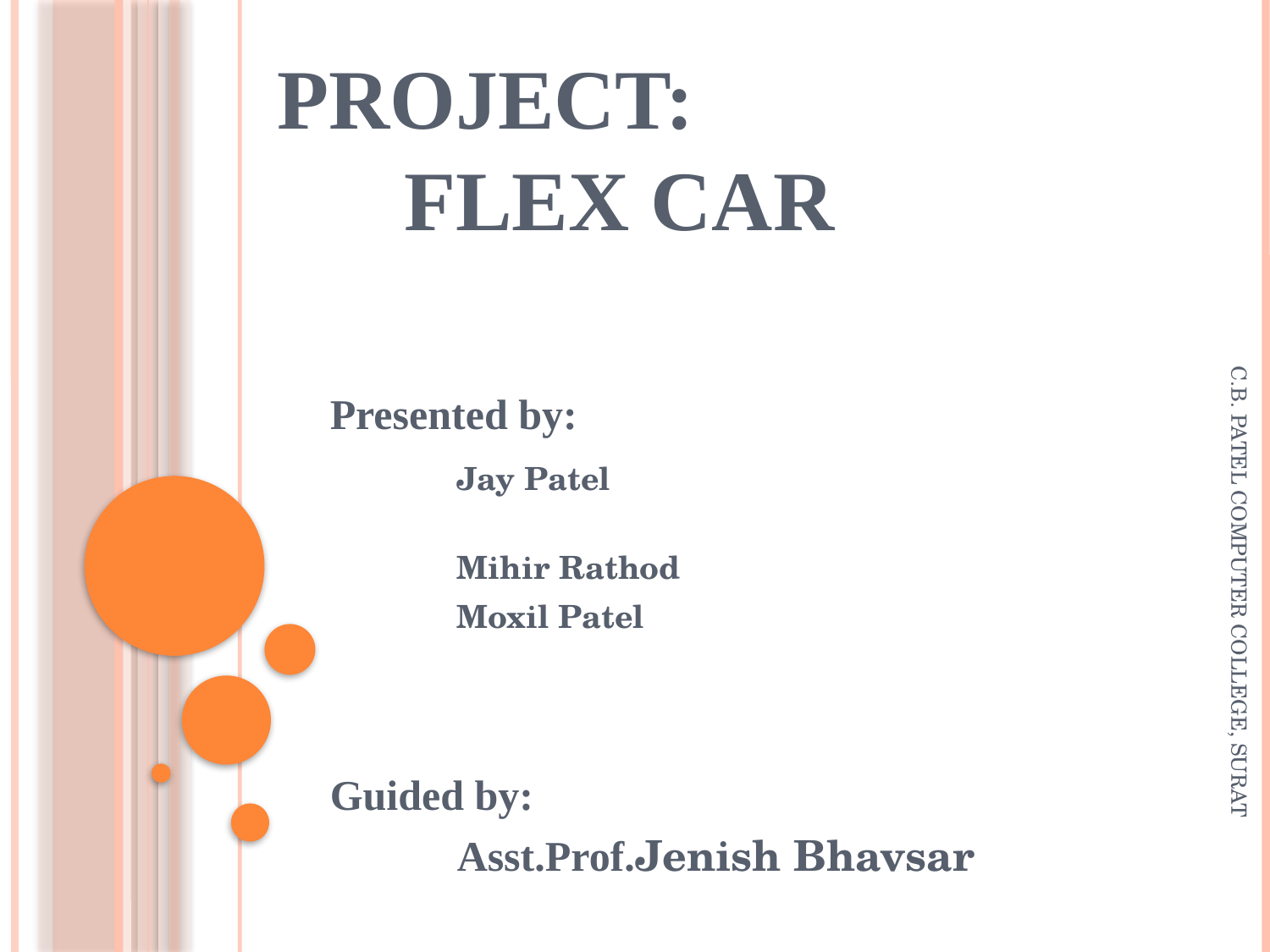

# Project: Flex Car
Presented by:
	Jay Patel
	Mihir Rathod
	Moxil Patel

Guided by:
	Asst.Prof.Jenish Bhavsar
C.B. PATEL COMPUTER COLLEGE, SURAT